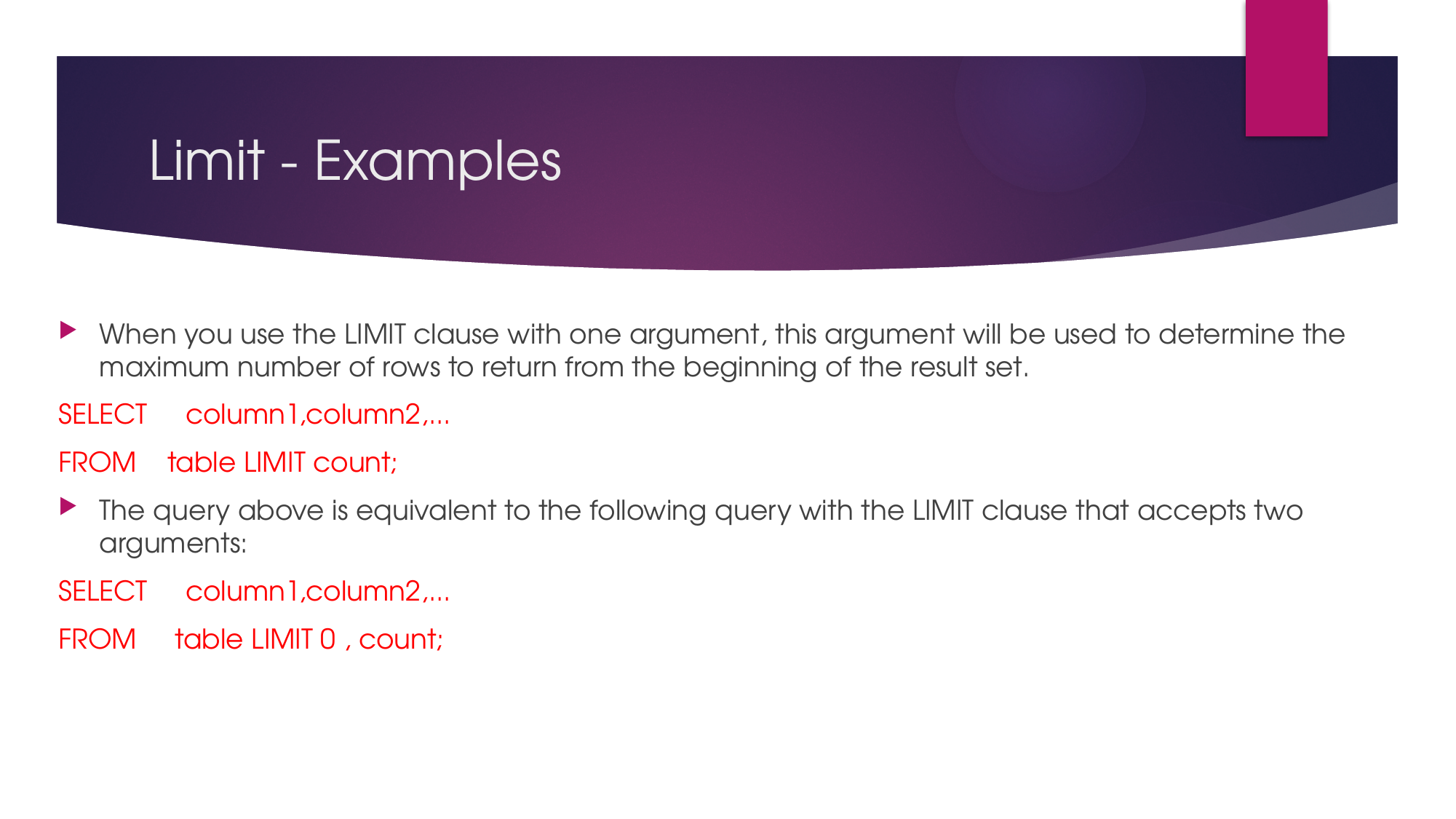

# Limit - Examples
When you use the LIMIT clause with one argument, this argument will be used to determine the maximum number of rows to return from the beginning of the result set.
SELECT     column1,column2,...
FROM    table LIMIT count;
The query above is equivalent to the following query with the LIMIT clause that accepts two arguments:
SELECT     column1,column2,...
FROM     table LIMIT 0 , count;